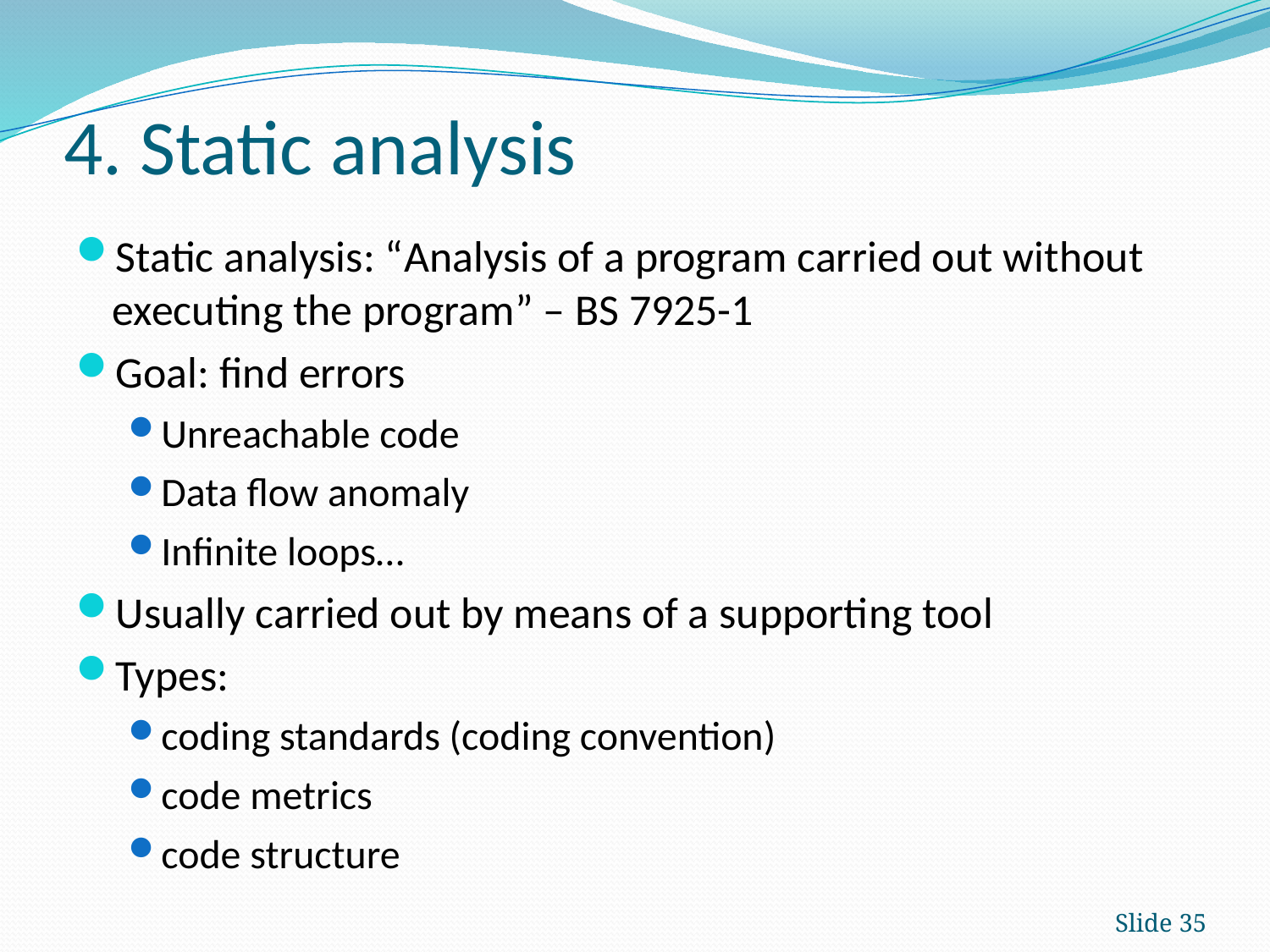

# 4. Static analysis
Static analysis: “Analysis of a program carried out without executing the program” – BS 7925-1
Goal: find errors
Unreachable code
Data flow anomaly
Infinite loops…
Usually carried out by means of a supporting tool
Types:
coding standards (coding convention)
code metrics
code structure
Slide 35